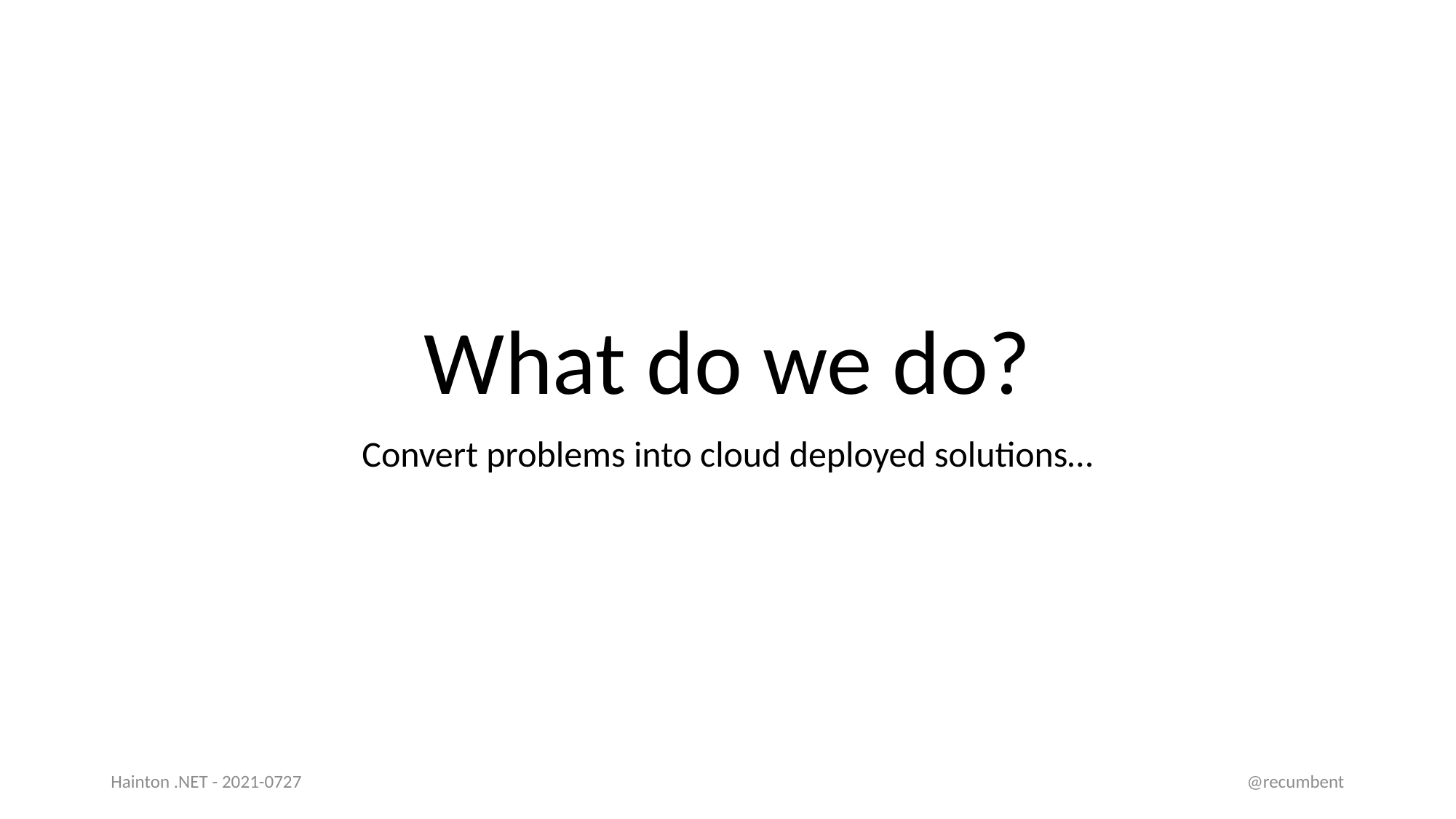

# What do we do?
Convert problems into cloud deployed solutions…
Hainton .NET - 2021-0727
@recumbent